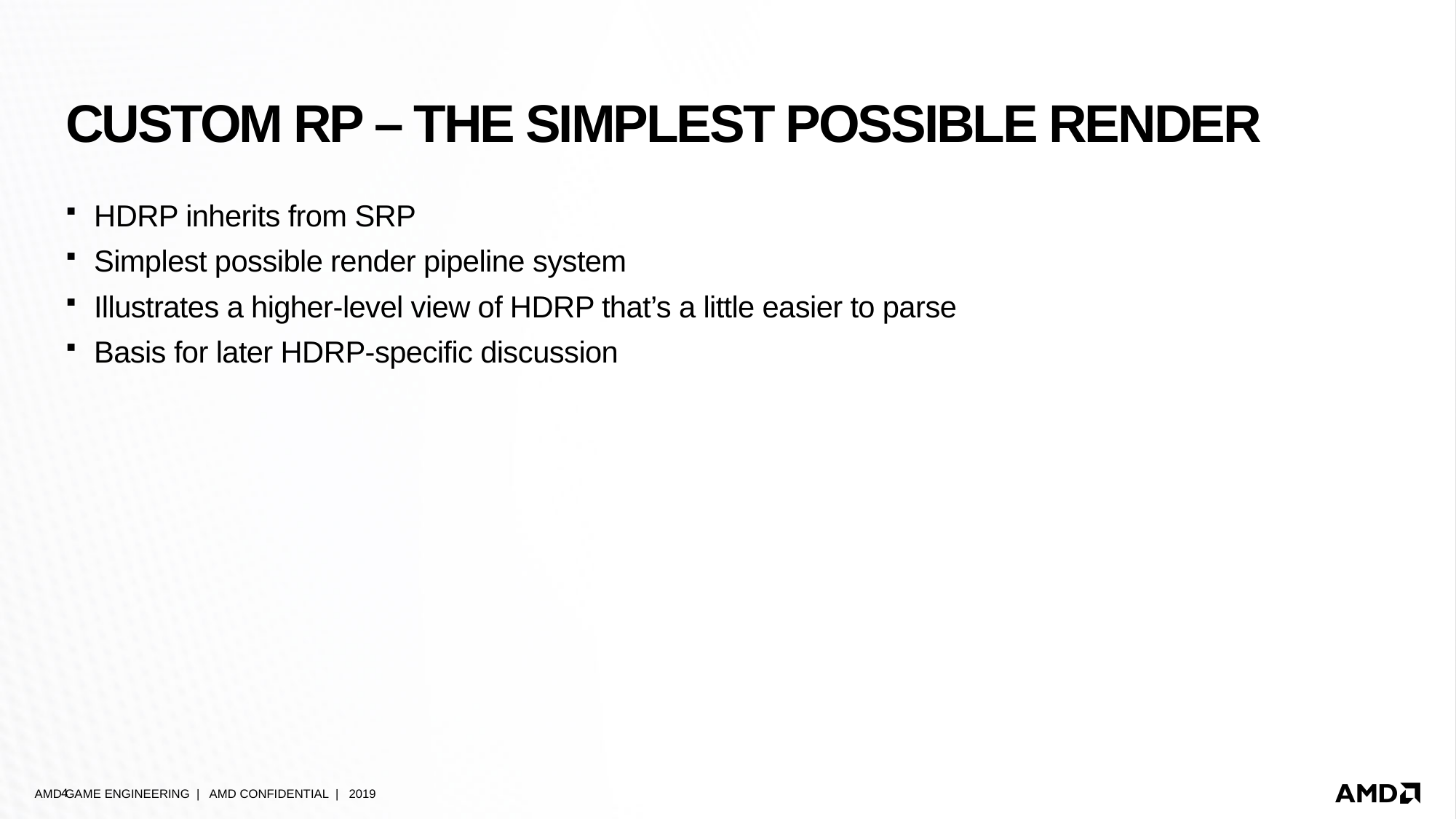

# Custom rp – the simplest possible render
HDRP inherits from SRP
Simplest possible render pipeline system
Illustrates a higher-level view of HDRP that’s a little easier to parse
Basis for later HDRP-specific discussion